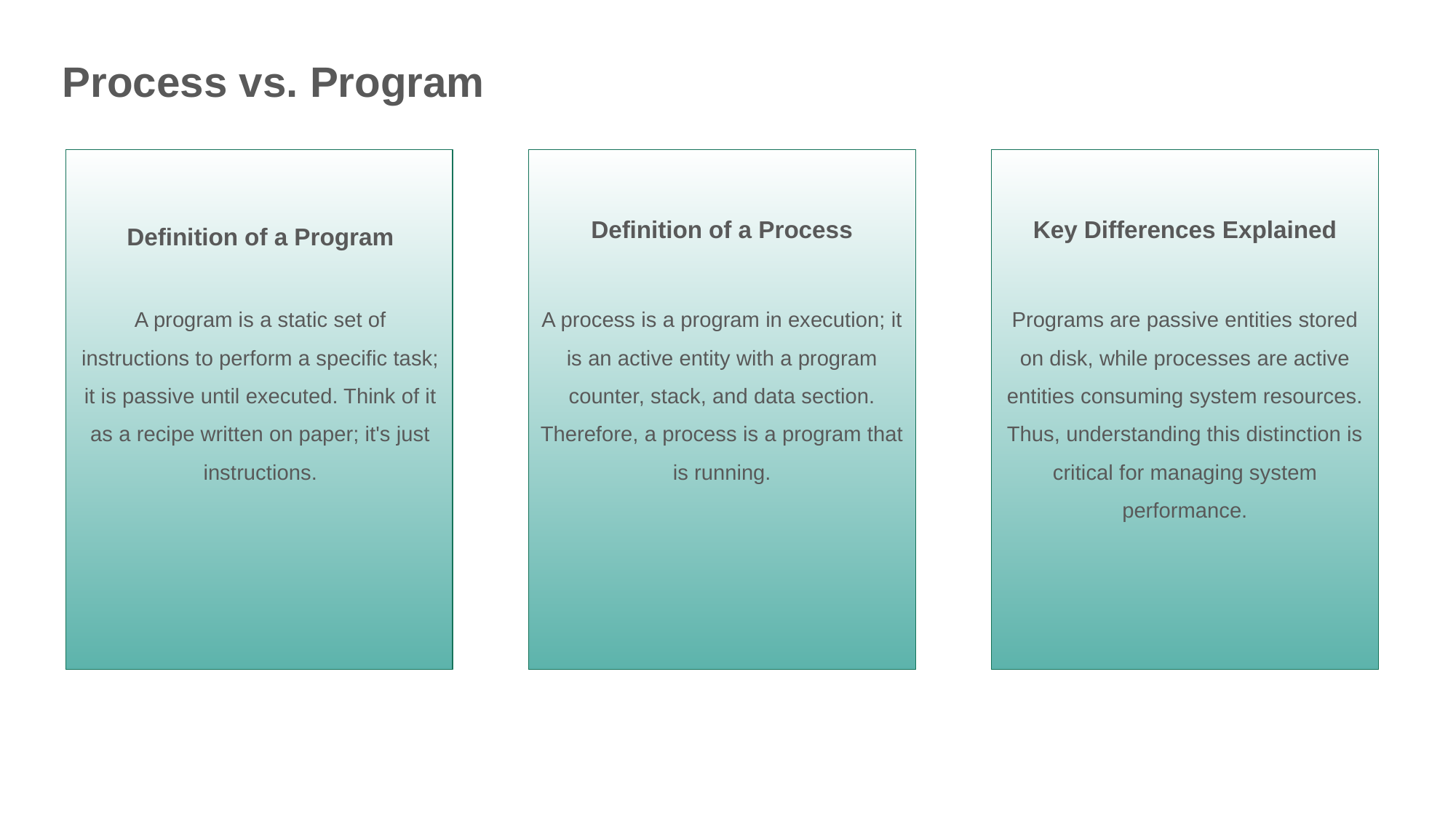

Process vs. Program

Key Differences Explained
Definition of a Process
Definition of a Program
A program is a static set of instructions to perform a specific task; it is passive until executed. Think of it as a recipe written on paper; it's just instructions.
A process is a program in execution; it is an active entity with a program counter, stack, and data section. Therefore, a process is a program that is running.
Programs are passive entities stored on disk, while processes are active entities consuming system resources. Thus, understanding this distinction is critical for managing system performance.